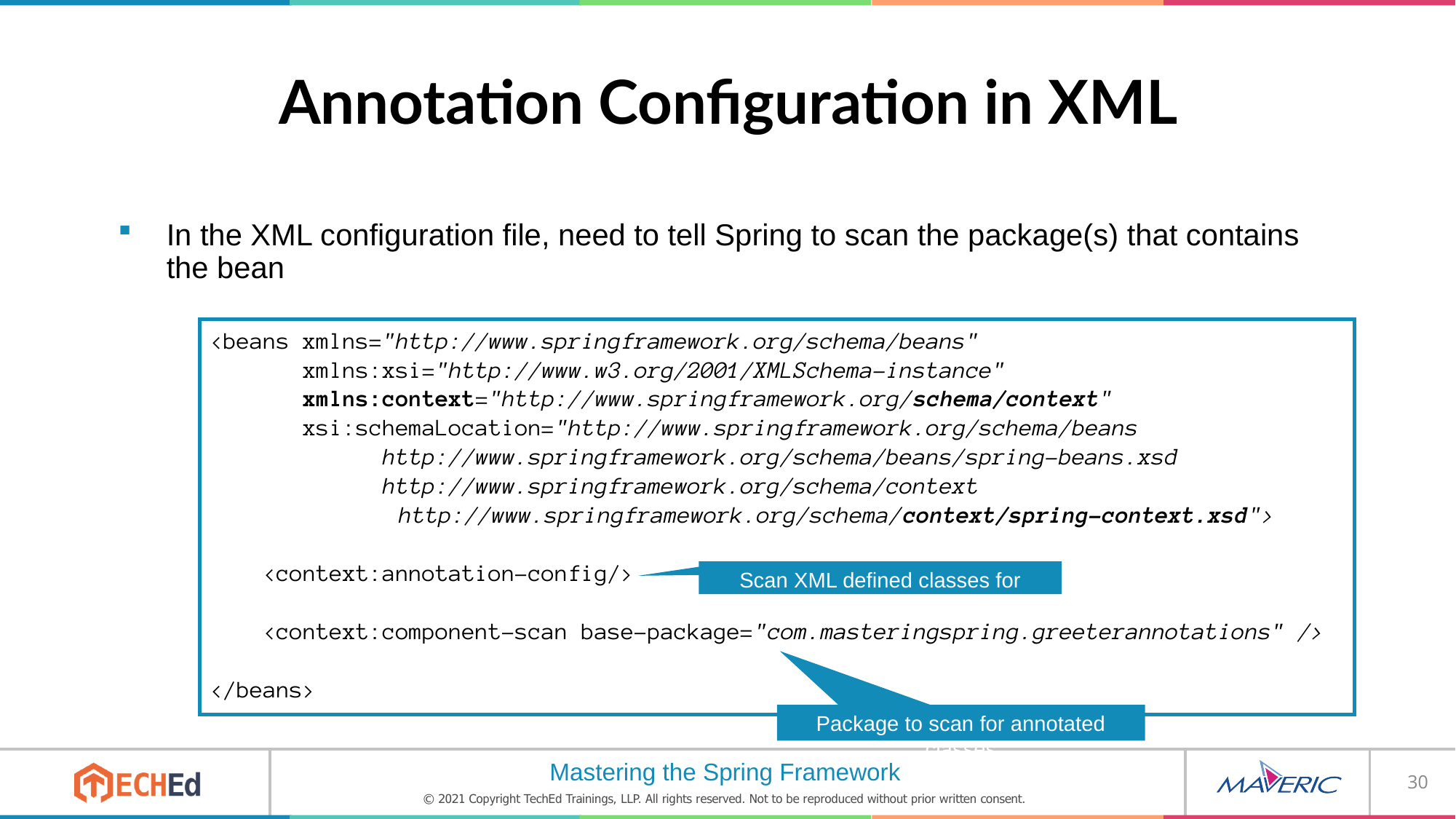

# Annotation Configuration in XML
In the XML configuration file, need to tell Spring to scan the package(s) that contains the bean

<beans xmlns="http://www.springframework.org/schema/beans"
       xmlns:xsi="http://www.w3.org/2001/XMLSchema-instance"
       xmlns:context="http://www.springframework.org/schema/context"
       xsi:schemaLocation="http://www.springframework.org/schema/beans
             http://www.springframework.org/schema/beans/spring-beans.xsd
             http://www.springframework.org/schema/context
	      http://www.springframework.org/schema/context/spring-context.xsd">

    <context:annotation-config/>

    <context:component-scan base-package="com.masteringspring.greeterannotations" />

</beans>
Scan XML defined classes for annotations
Package to scan for annotated classes